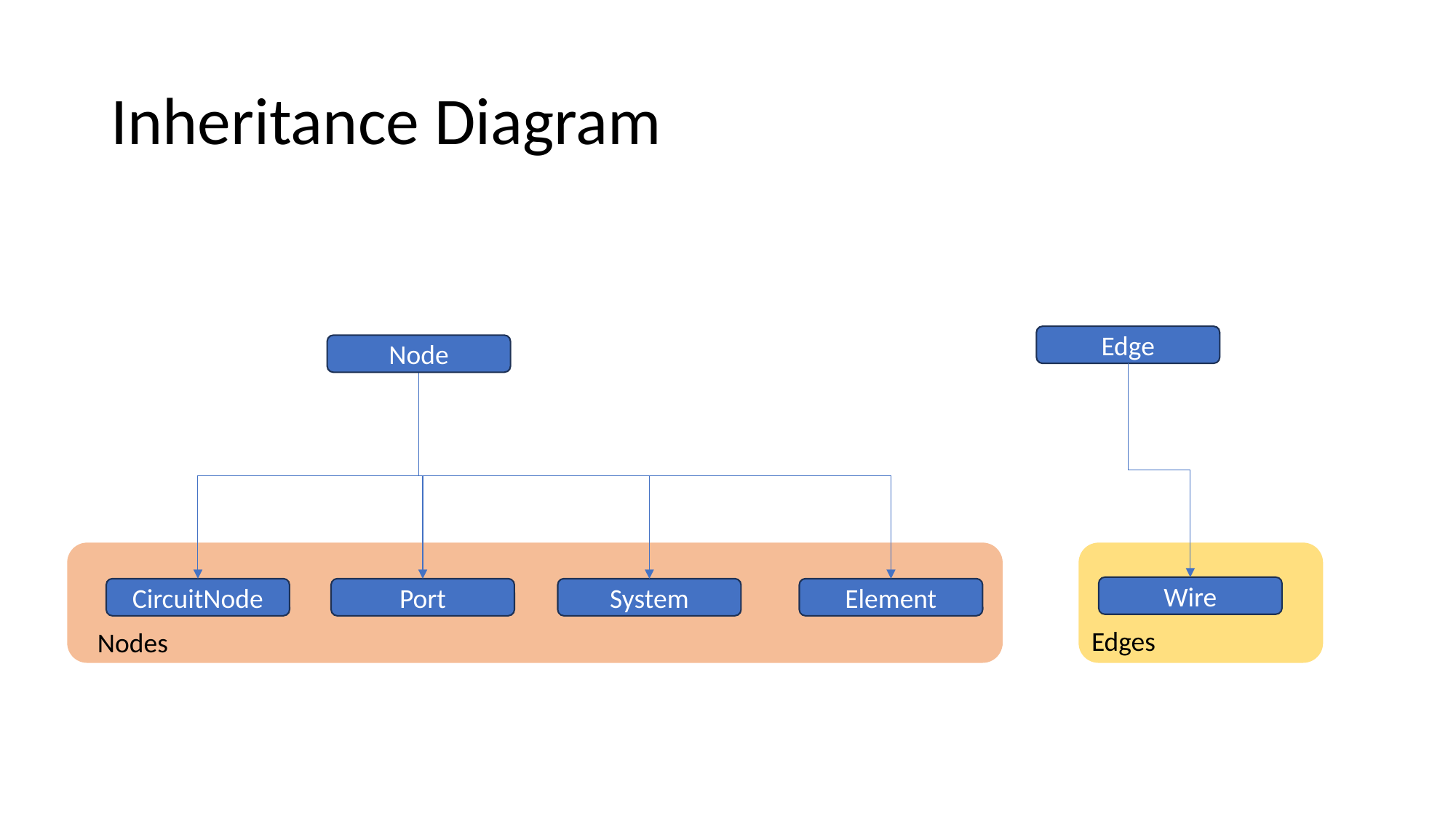

# Inheritance Diagram
Edge
Node

Wire
CircuitNode
Port
System
Element
Edges
Nodes